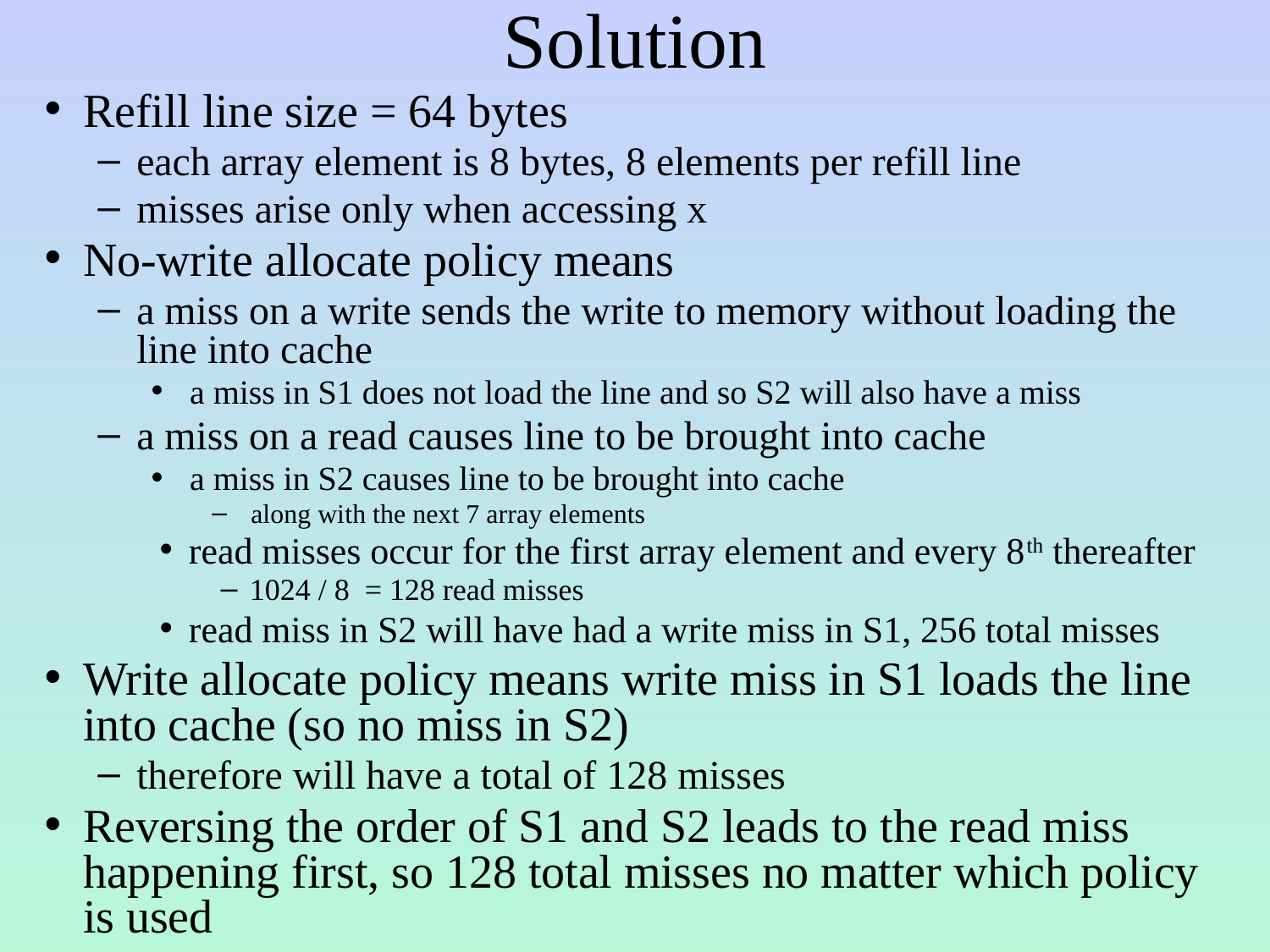

# Solution
Refill line size = 64 bytes
each array element is 8 bytes, 8 elements per refill line
misses arise only when accessing x
No-write allocate policy means
a miss on a write sends the write to memory without loading the line into cache
a miss in S1 does not load the line and so S2 will also have a miss
a miss on a read causes line to be brought into cache
a miss in S2 causes line to be brought into cache
along with the next 7 array elements
read misses occur for the first array element and every 8th thereafter
1024 / 8  = 128 read misses
read miss in S2 will have had a write miss in S1, 256 total misses
Write allocate policy means write miss in S1 loads the line into cache (so no miss in S2)
therefore will have a total of 128 misses
Reversing the order of S1 and S2 leads to the read miss happening first, so 128 total misses no matter which policy is used